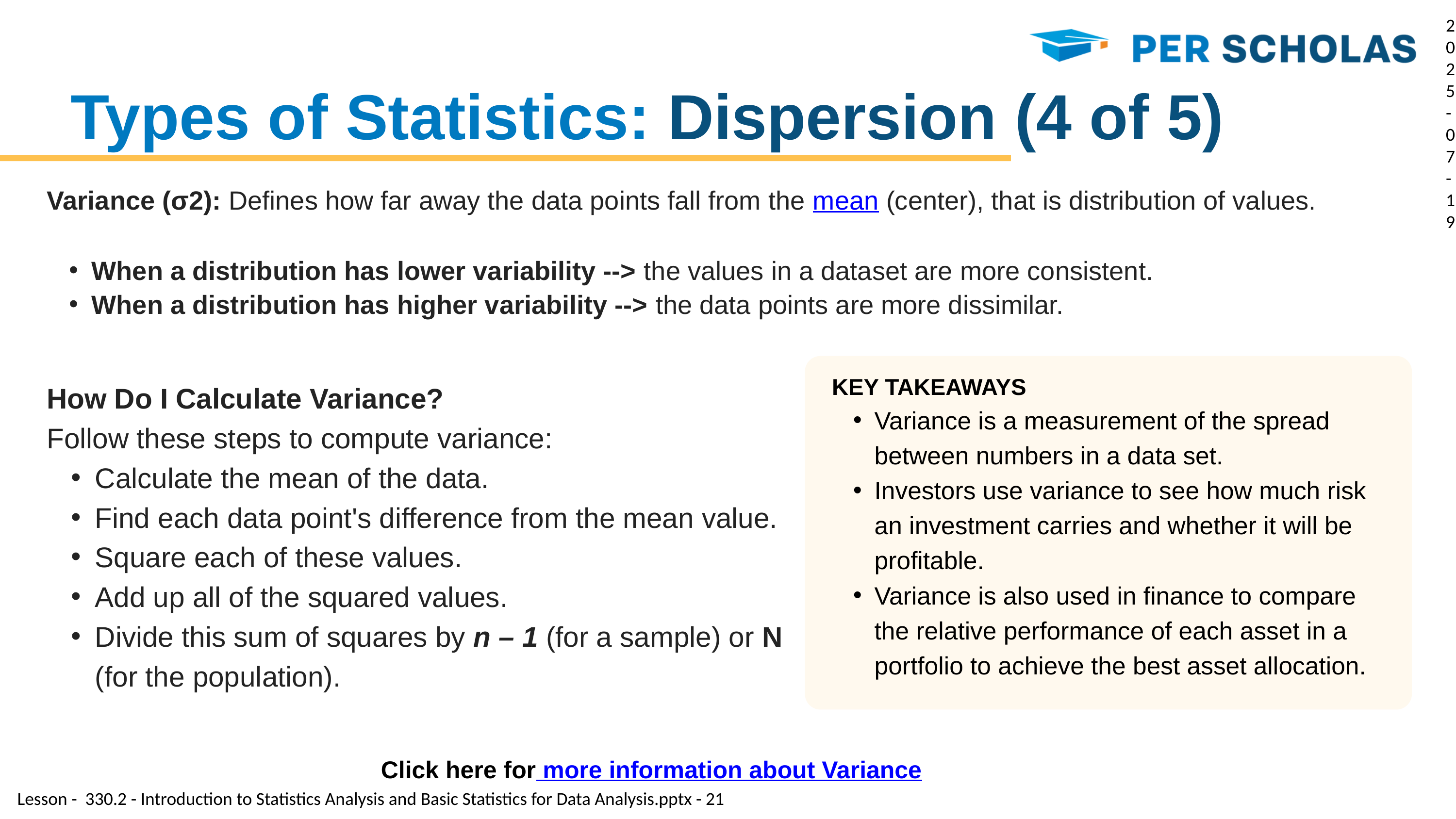

2025-07-19
Types of Statistics: Dispersion (4 of 5)

Variance (σ2): Defines how far away the data points fall from the mean (center), that is distribution of values.

When a distribution has lower variability --> the values in a dataset are more consistent.
When a distribution has higher variability --> the data points are more dissimilar.

KEY TAKEAWAYS
Variance is a measurement of the spread between numbers in a data set.
Investors use variance to see how much risk an investment carries and whether it will be profitable.
Variance is also used in finance to compare the relative performance of each asset in a portfolio to achieve the best asset allocation.

How Do I Calculate Variance?
Follow these steps to compute variance:
Calculate the mean of the data.
Find each data point's difference from the mean value.
Square each of these values.
Add up all of the squared values.
Divide this sum of squares by n – 1 (for a sample) or N (for the population).
Click here for more information about Variance
Lesson -  330.2 - Introduction to Statistics Analysis and Basic Statistics for Data Analysis.pptx - 21